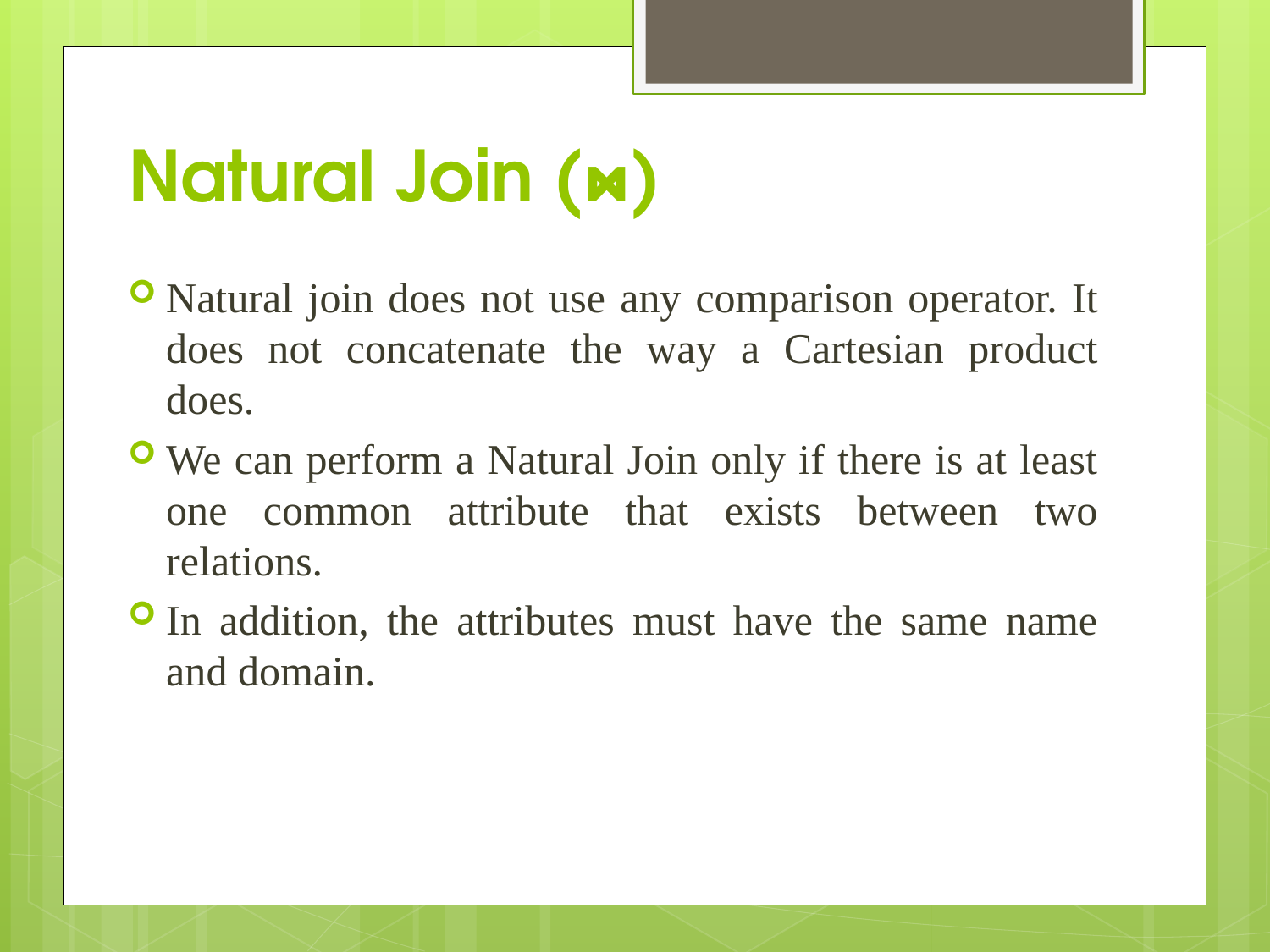

# Natural Join (⋈)
Natural join does not use any comparison operator. It does not concatenate the way a Cartesian product does.
We can perform a Natural Join only if there is at least one common attribute that exists between two relations.
In addition, the attributes must have the same name and domain.